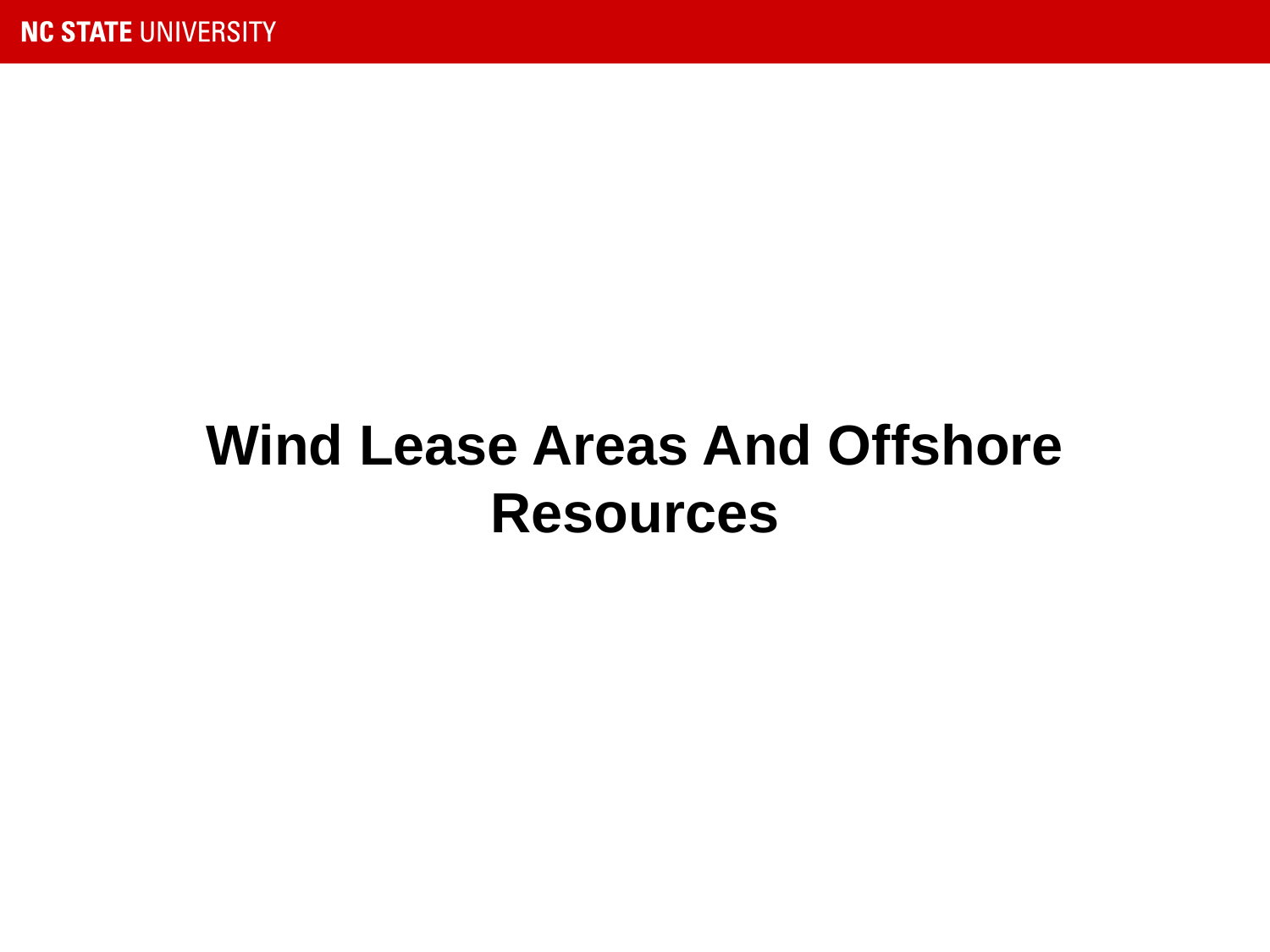

# Wind Lease Areas And Offshore Resources